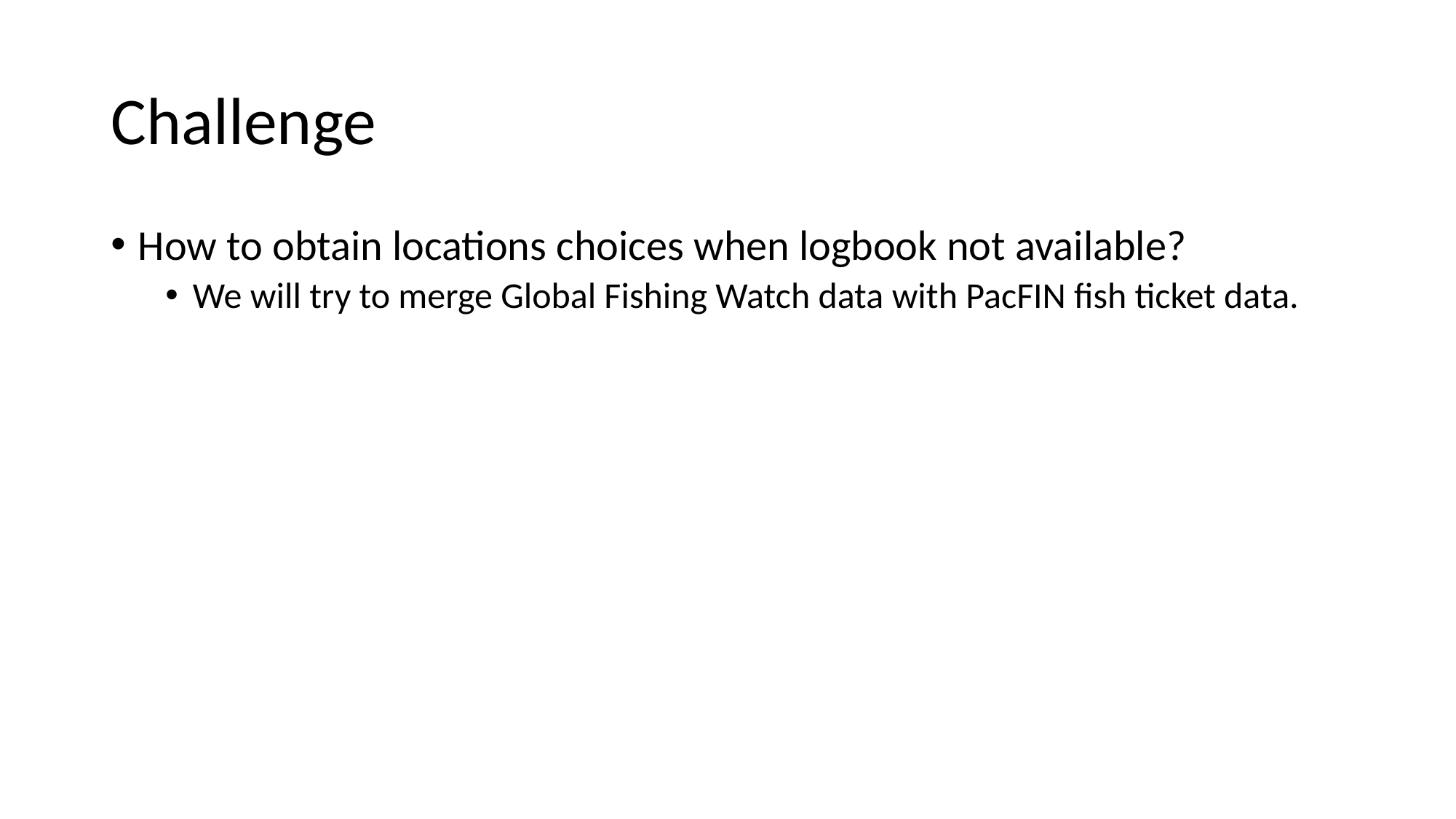

# Challenge
How to obtain locations choices when logbook not available?
We will try to merge Global Fishing Watch data with PacFIN fish ticket data.